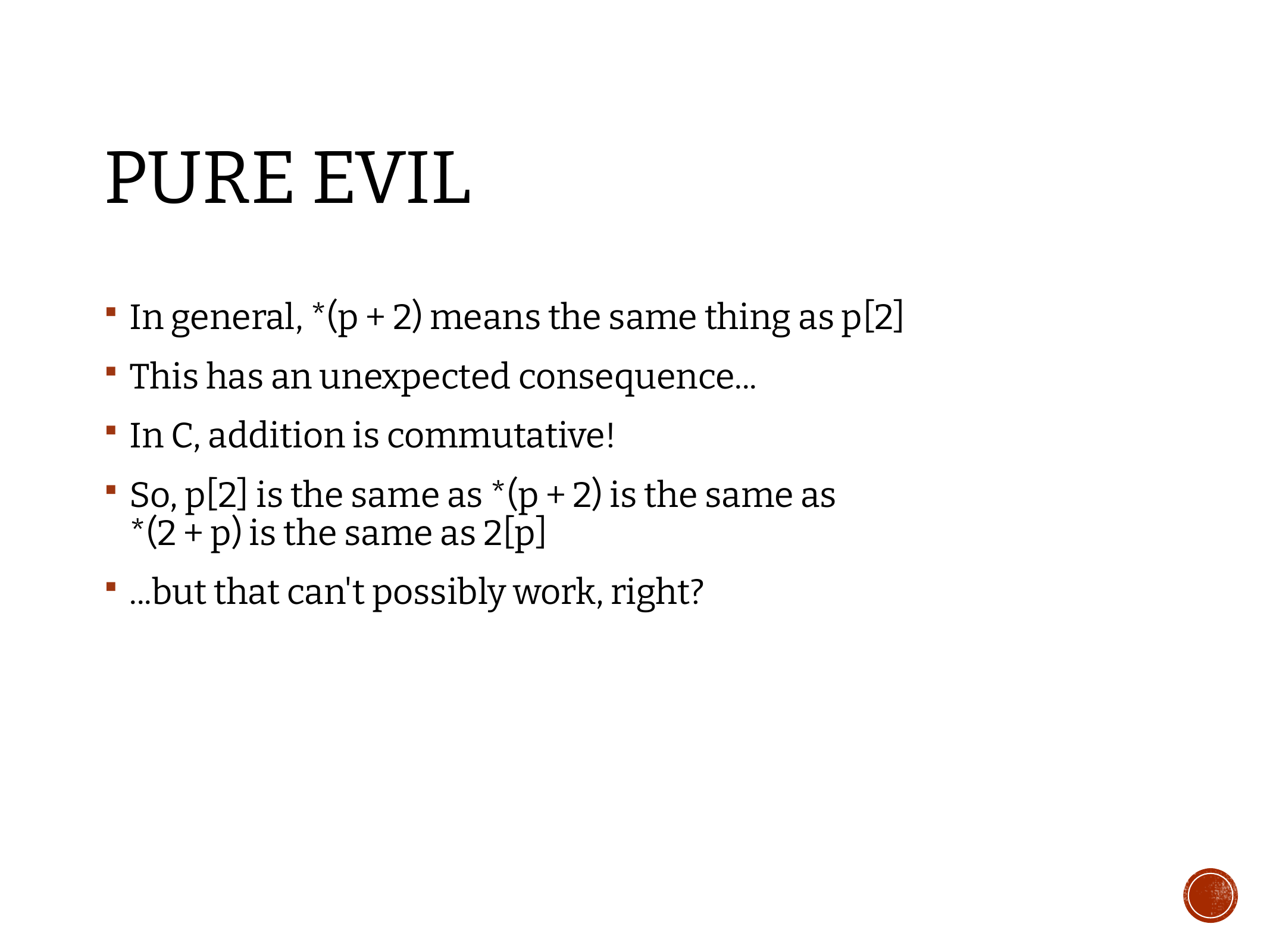

# Pure Evil
In general, *(p + 2) means the same thing as p[2]
This has an unexpected consequence...
In C, addition is commutative!
So, p[2] is the same as *(p + 2) is the same as
*(2 + p) is the same as 2[p]
...but that can't possibly work, right?